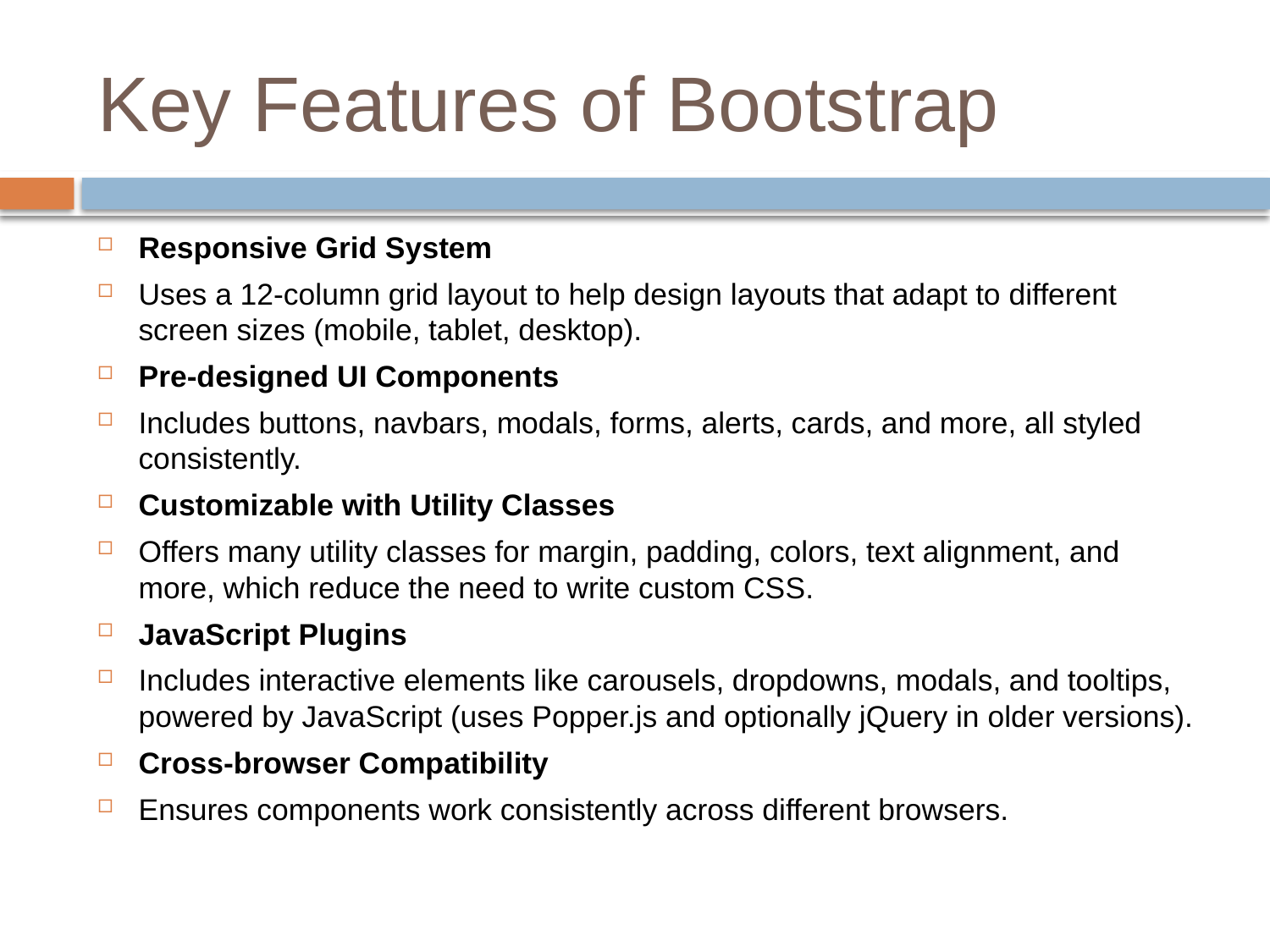

# Key Features of Bootstrap
Responsive Grid System
Uses a 12-column grid layout to help design layouts that adapt to different screen sizes (mobile, tablet, desktop).
Pre-designed UI Components
Includes buttons, navbars, modals, forms, alerts, cards, and more, all styled consistently.
Customizable with Utility Classes
Offers many utility classes for margin, padding, colors, text alignment, and more, which reduce the need to write custom CSS.
JavaScript Plugins
Includes interactive elements like carousels, dropdowns, modals, and tooltips, powered by JavaScript (uses Popper.js and optionally jQuery in older versions).
Cross-browser Compatibility
Ensures components work consistently across different browsers.